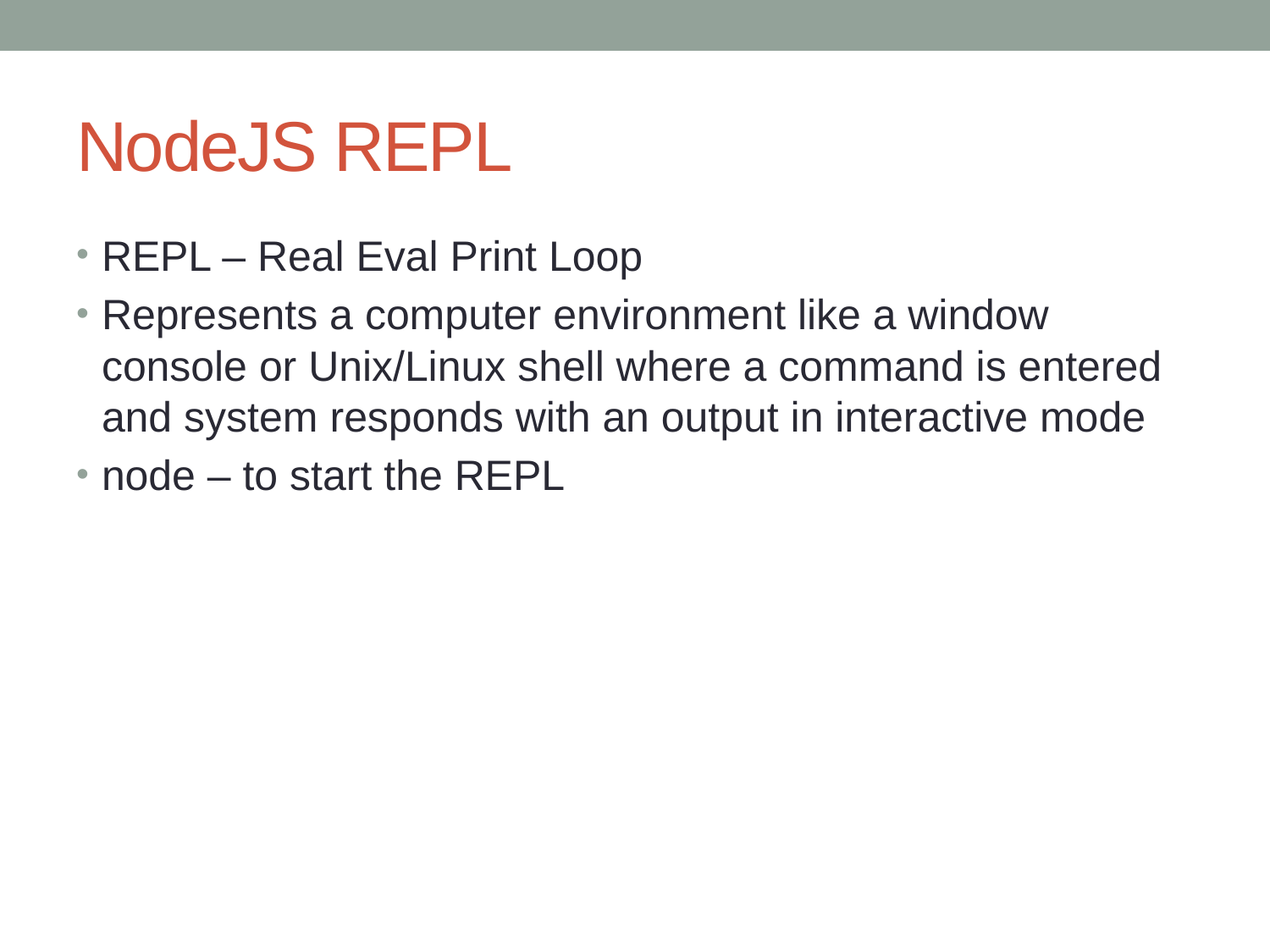

# NodeJS REPL
REPL – Real Eval Print Loop
Represents a computer environment like a window console or Unix/Linux shell where a command is entered and system responds with an output in interactive mode
node – to start the REPL